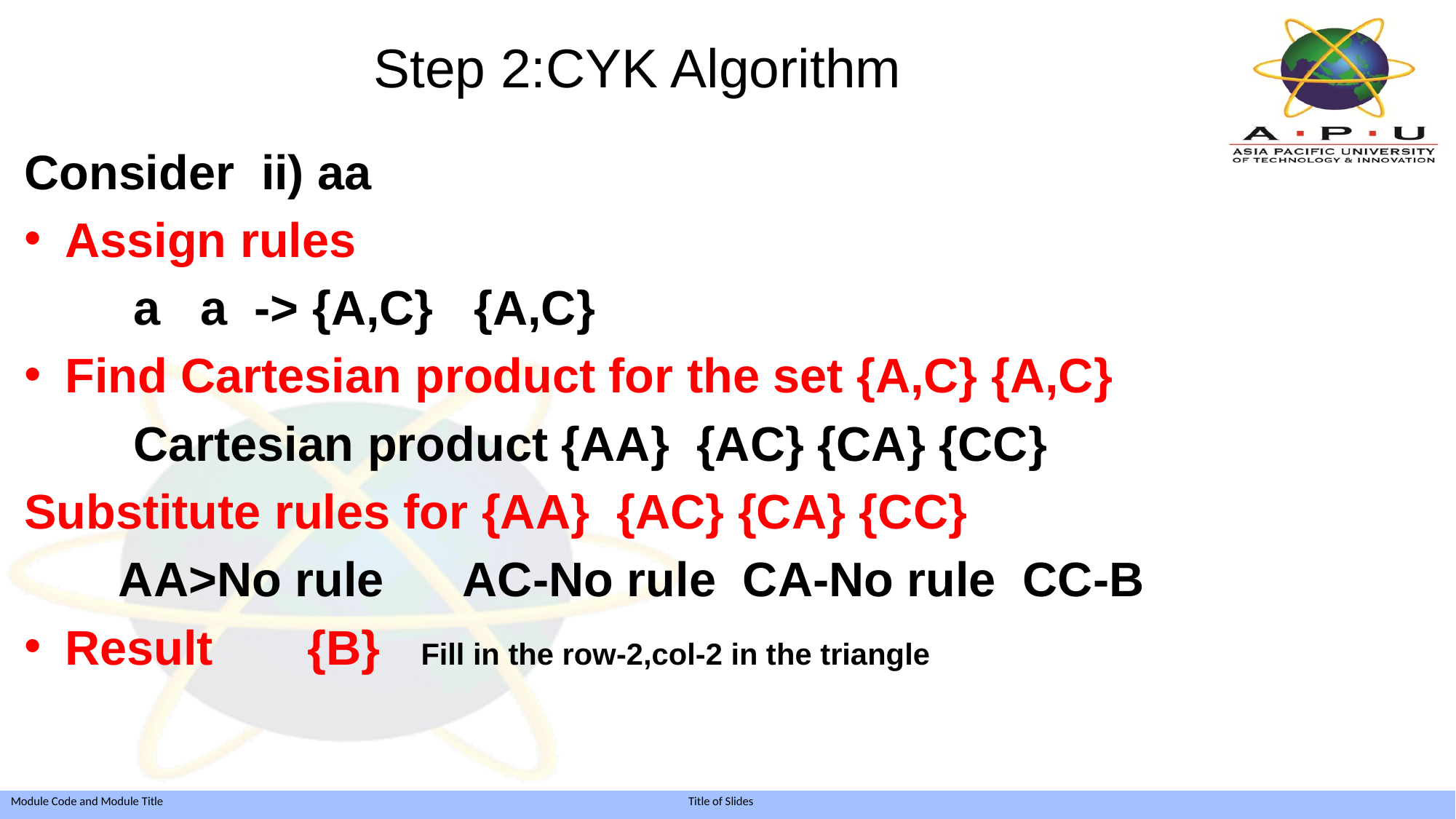

# Step 2:CYK Algorithm
Consider  ii) aa
Assign rules
 	a   a  -> {A,C}   {A,C}
Find Cartesian product for the set {A,C} {A,C}
	Cartesian product {AA}  {AC} {CA} {CC}
Substitute rules for {AA}  {AC} {CA} {CC}
       AA>No rule      AC-No rule  CA-No rule  CC-B
Result       {B}   Fill in the row-2,col-2 in the triangle